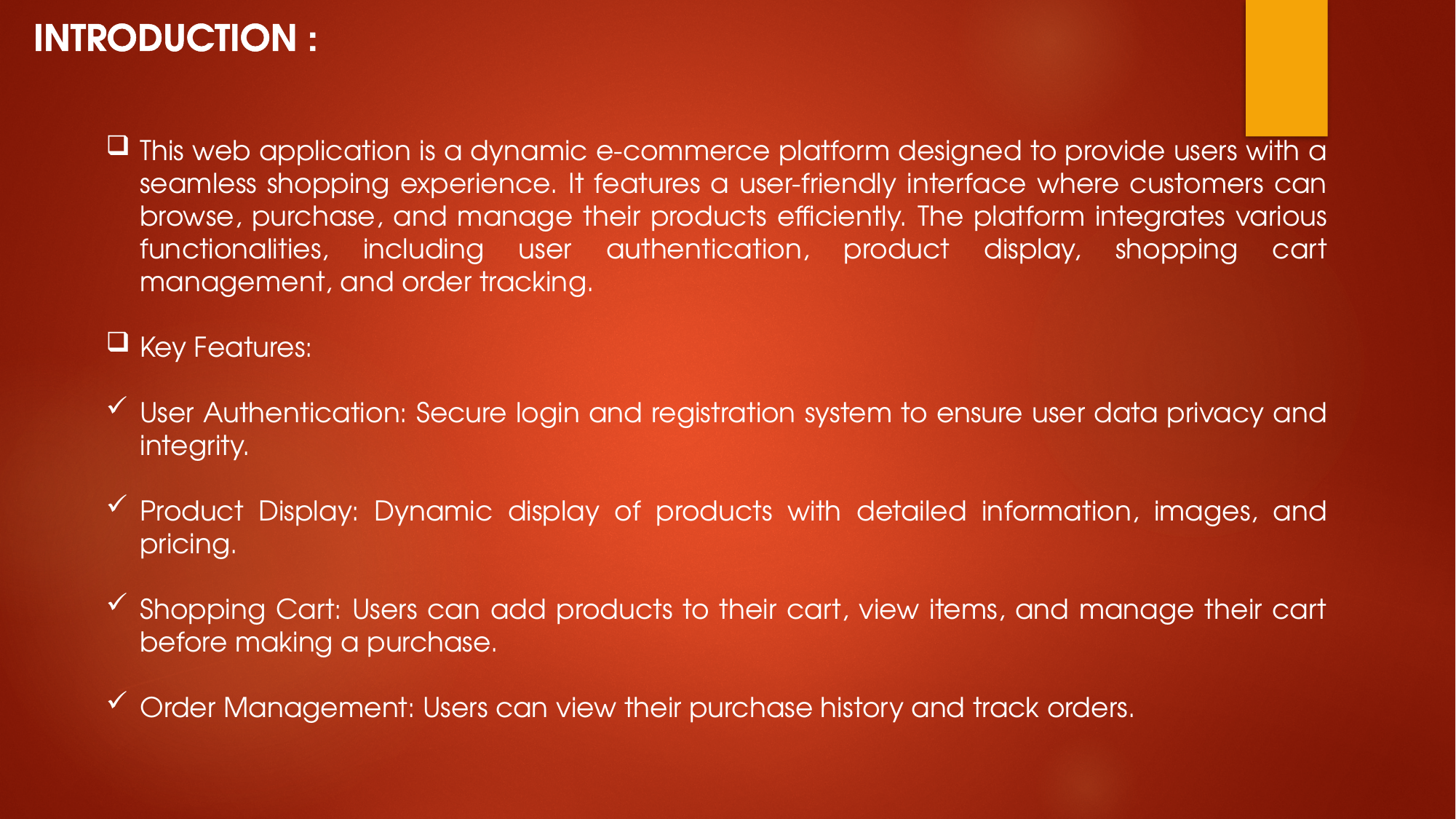

Introduction :
This web application is a dynamic e-commerce platform designed to provide users with a seamless shopping experience. It features a user-friendly interface where customers can browse, purchase, and manage their products efficiently. The platform integrates various functionalities, including user authentication, product display, shopping cart management, and order tracking.

Key Features:

User Authentication: Secure login and registration system to ensure user data privacy and integrity.

Product Display: Dynamic display of products with detailed information, images, and pricing.

Shopping Cart: Users can add products to their cart, view items, and manage their cart before making a purchase.

Order Management: Users can view their purchase history and track orders.